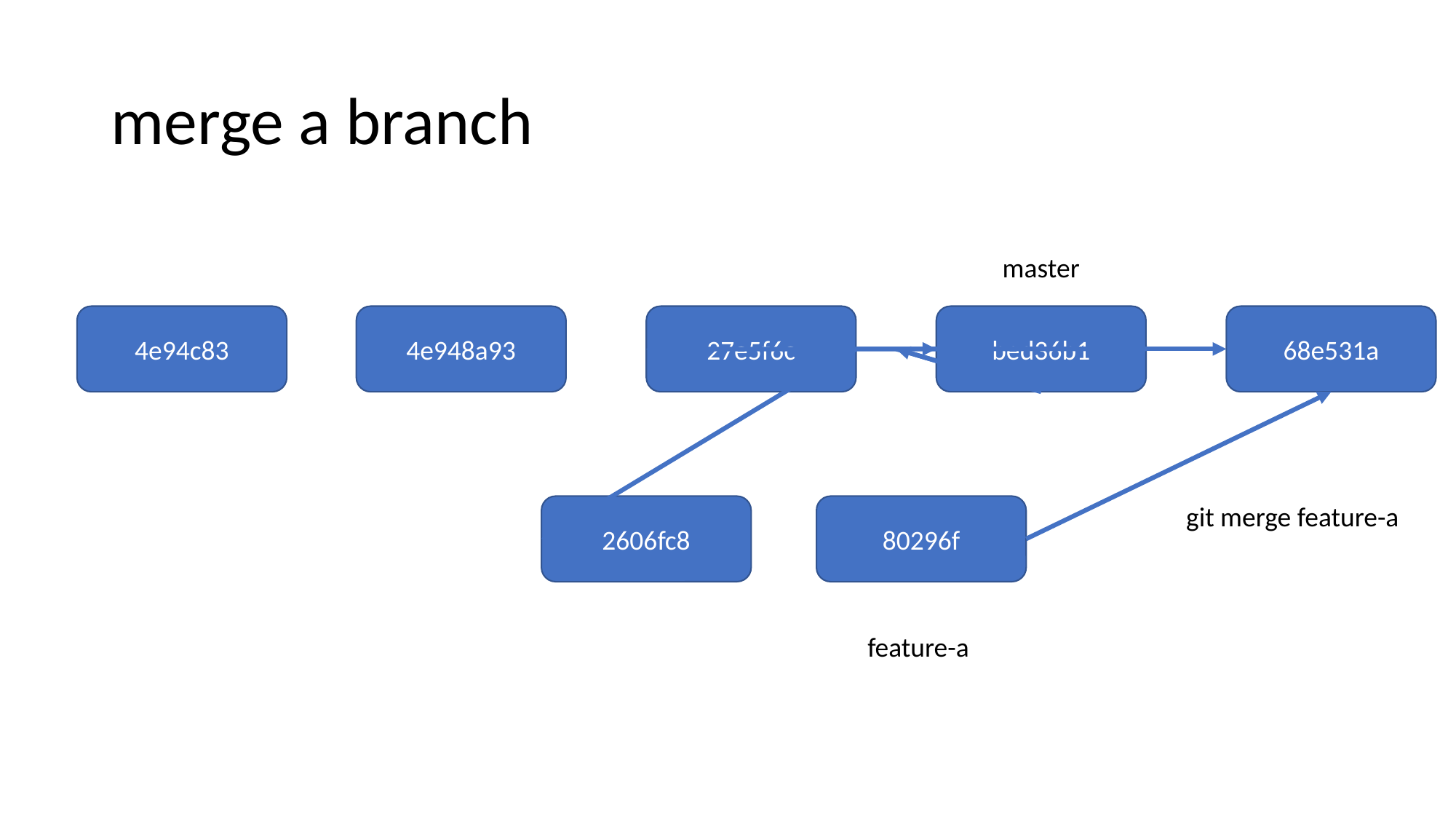

# merge a branch
master
4e94c83
4e948a93
27e5f6c
bed36b1
68e531a
git merge feature-a
2606fc8
80296f
feature-a